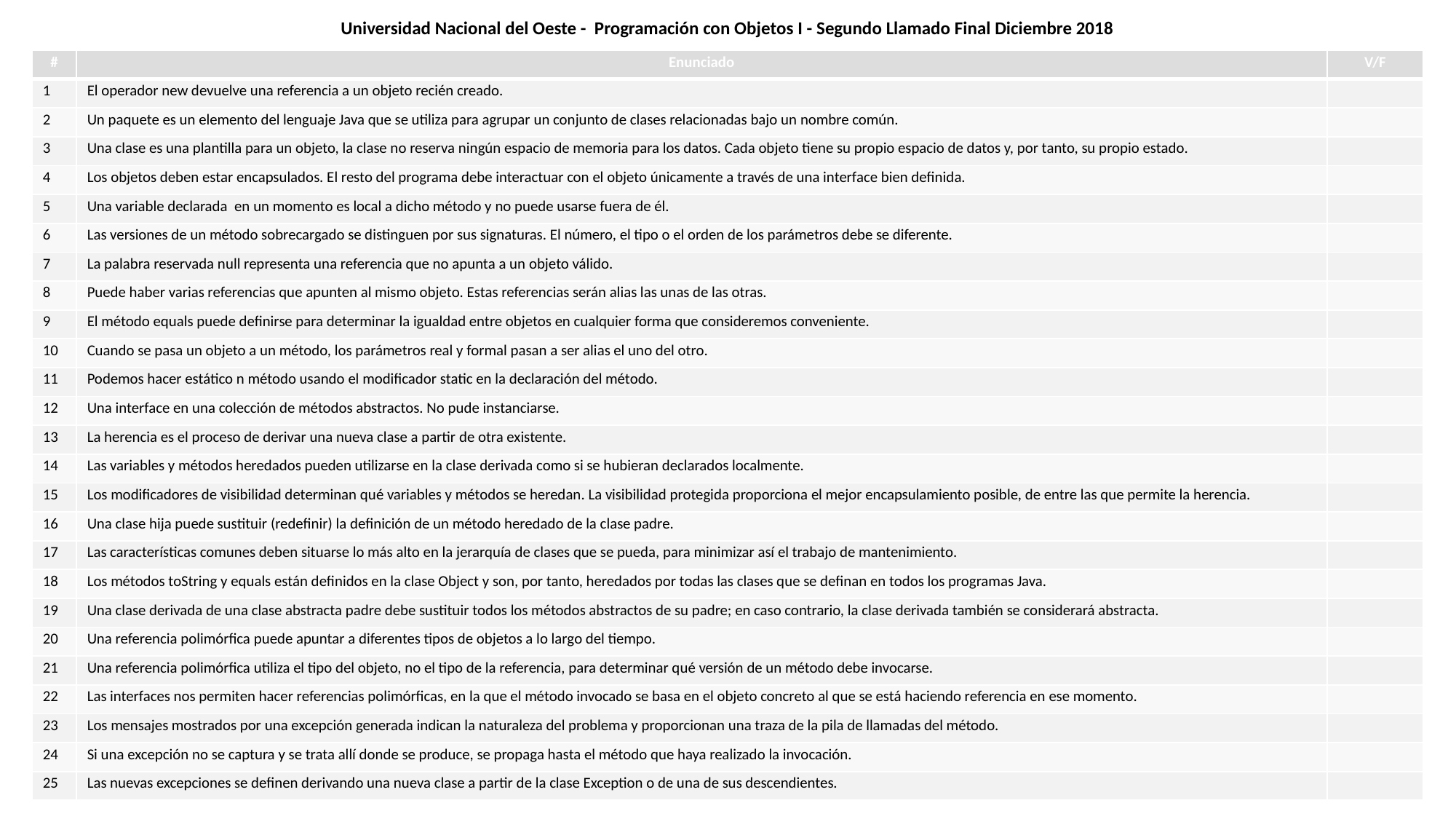

Universidad Nacional del Oeste -  Programación con Objetos I - Segundo Llamado Final Diciembre 2018
| # | Enunciado | V/F |
| --- | --- | --- |
| 1 | El operador new devuelve una referencia a un objeto recién creado. |  |
| 2 | Un paquete es un elemento del lenguaje Java que se utiliza para agrupar un conjunto de clases relacionadas bajo un nombre común. |  |
| 3 | Una clase es una plantilla para un objeto, la clase no reserva ningún espacio de memoria para los datos. Cada objeto tiene su propio espacio de datos y, por tanto, su propio estado. |  |
| 4 | Los objetos deben estar encapsulados. El resto del programa debe interactuar con el objeto únicamente a través de una interface bien definida. |  |
| 5 | Una variable declarada en un momento es local a dicho método y no puede usarse fuera de él. |  |
| 6 | Las versiones de un método sobrecargado se distinguen por sus signaturas. El número, el tipo o el orden de los parámetros debe se diferente. |  |
| 7 | La palabra reservada null representa una referencia que no apunta a un objeto válido. |  |
| 8 | Puede haber varias referencias que apunten al mismo objeto. Estas referencias serán alias las unas de las otras. |  |
| 9 | El método equals puede definirse para determinar la igualdad entre objetos en cualquier forma que consideremos conveniente. |  |
| 10 | Cuando se pasa un objeto a un método, los parámetros real y formal pasan a ser alias el uno del otro. |  |
| 11 | Podemos hacer estático n método usando el modificador static en la declaración del método. |  |
| 12 | Una interface en una colección de métodos abstractos. No pude instanciarse. |  |
| 13 | La herencia es el proceso de derivar una nueva clase a partir de otra existente. |  |
| 14 | Las variables y métodos heredados pueden utilizarse en la clase derivada como si se hubieran declarados localmente. |  |
| 15 | Los modificadores de visibilidad determinan qué variables y métodos se heredan. La visibilidad protegida proporciona el mejor encapsulamiento posible, de entre las que permite la herencia. |  |
| 16 | Una clase hija puede sustituir (redefinir) la definición de un método heredado de la clase padre. |  |
| 17 | Las características comunes deben situarse lo más alto en la jerarquía de clases que se pueda, para minimizar así el trabajo de mantenimiento. |  |
| 18 | Los métodos toString y equals están definidos en la clase Object y son, por tanto, heredados por todas las clases que se definan en todos los programas Java. |  |
| 19 | Una clase derivada de una clase abstracta padre debe sustituir todos los métodos abstractos de su padre; en caso contrario, la clase derivada también se considerará abstracta. |  |
| 20 | Una referencia polimórfica puede apuntar a diferentes tipos de objetos a lo largo del tiempo. |  |
| 21 | Una referencia polimórfica utiliza el tipo del objeto, no el tipo de la referencia, para determinar qué versión de un método debe invocarse. |  |
| 22 | Las interfaces nos permiten hacer referencias polimórficas, en la que el método invocado se basa en el objeto concreto al que se está haciendo referencia en ese momento. |  |
| 23 | Los mensajes mostrados por una excepción generada indican la naturaleza del problema y proporcionan una traza de la pila de llamadas del método. |  |
| 24 | Si una excepción no se captura y se trata allí donde se produce, se propaga hasta el método que haya realizado la invocación. |  |
| 25 | Las nuevas excepciones se definen derivando una nueva clase a partir de la clase Exception o de una de sus descendientes. |  |